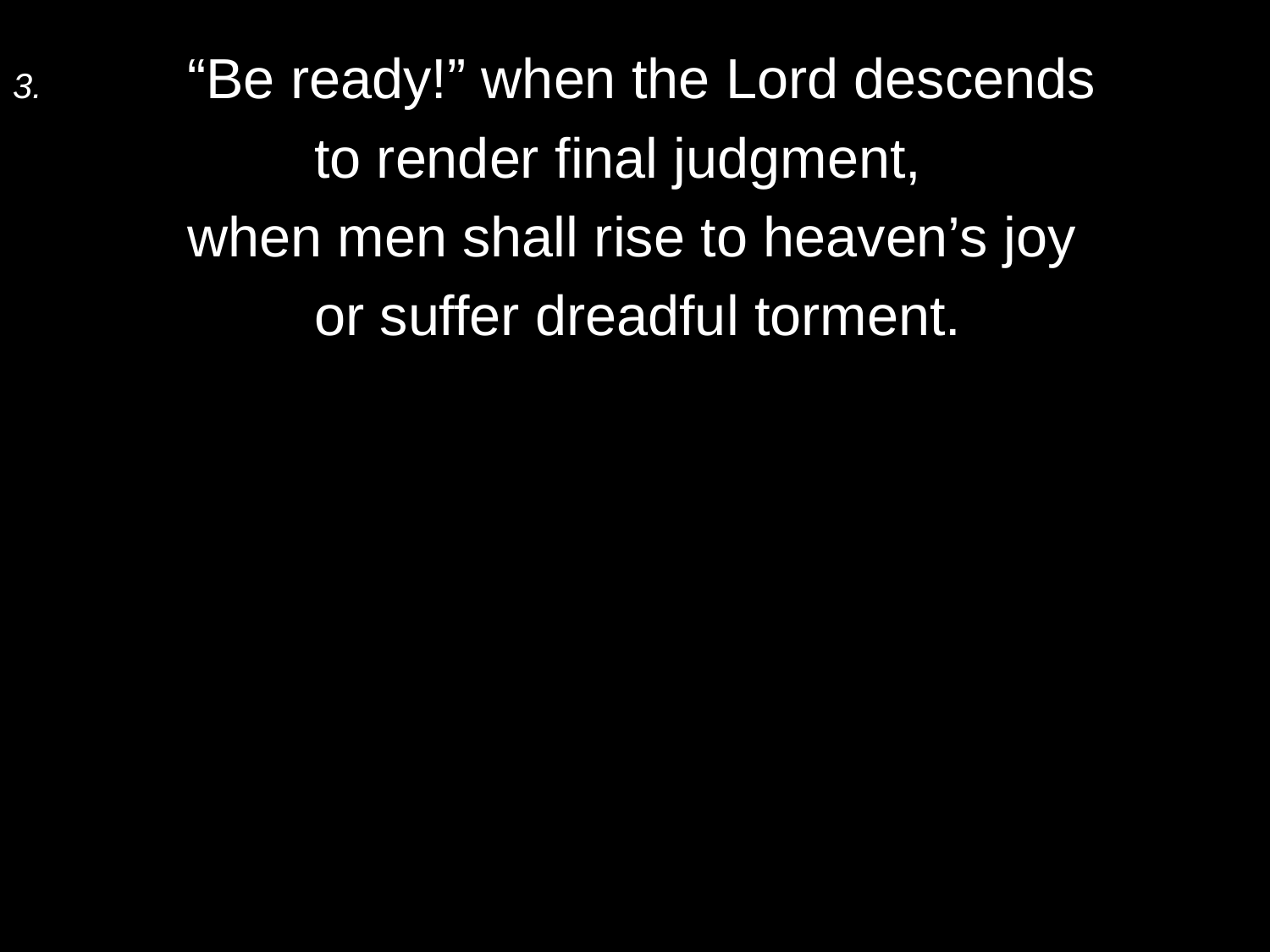

3.	“Be ready!” when the Lord descends
		to render final judgment,
	when men shall rise to heaven’s joy
		or suffer dreadful torment.